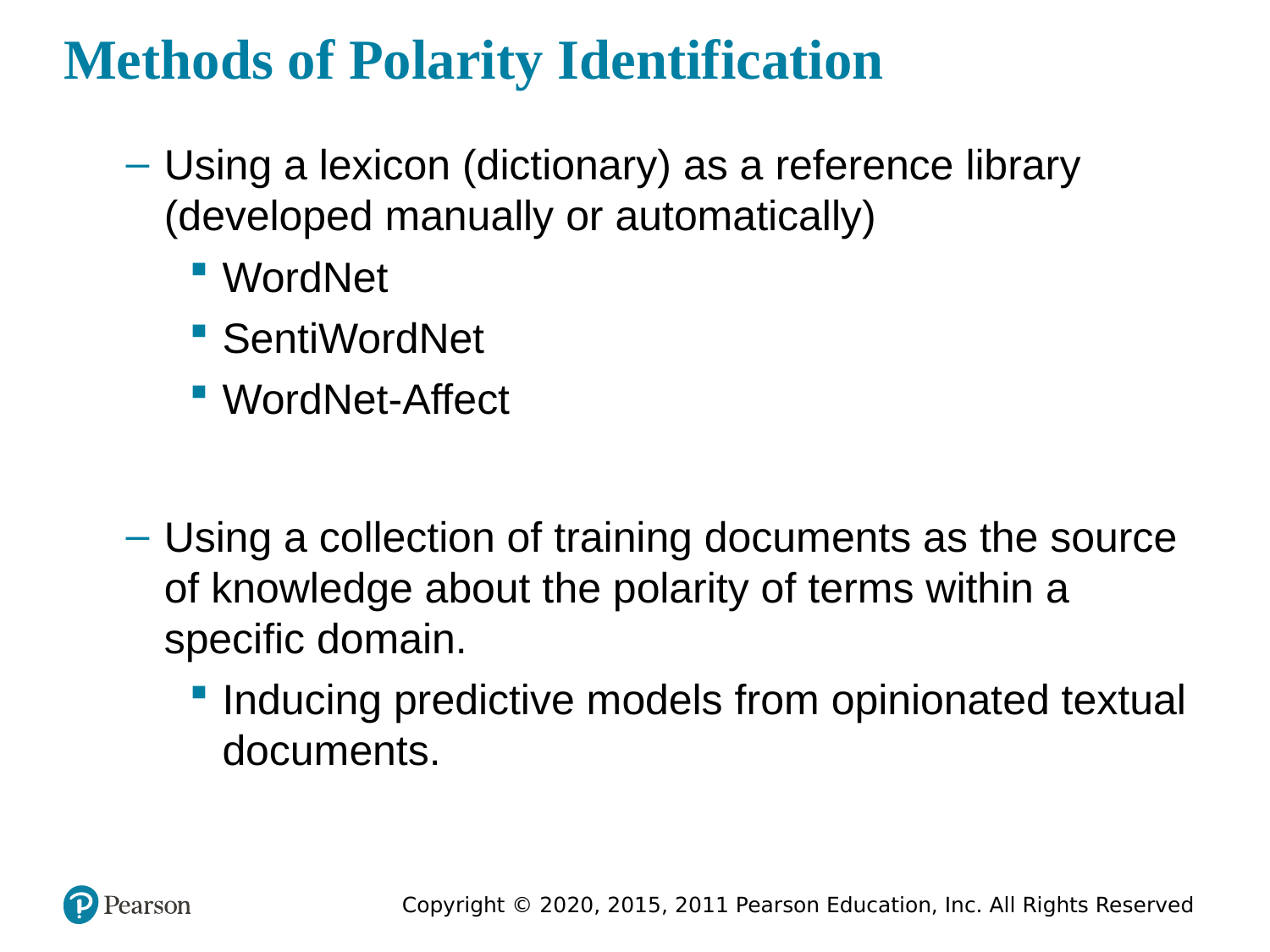

# Methods of Polarity Identification
Using a lexicon (dictionary) as a reference library (developed manually or automatically)
WordNet
SentiWordNet
WordNet-Affect

Using a collection of training documents as the source of knowledge about the polarity of terms within a specific domain.
Inducing predictive models from opinionated textual documents.